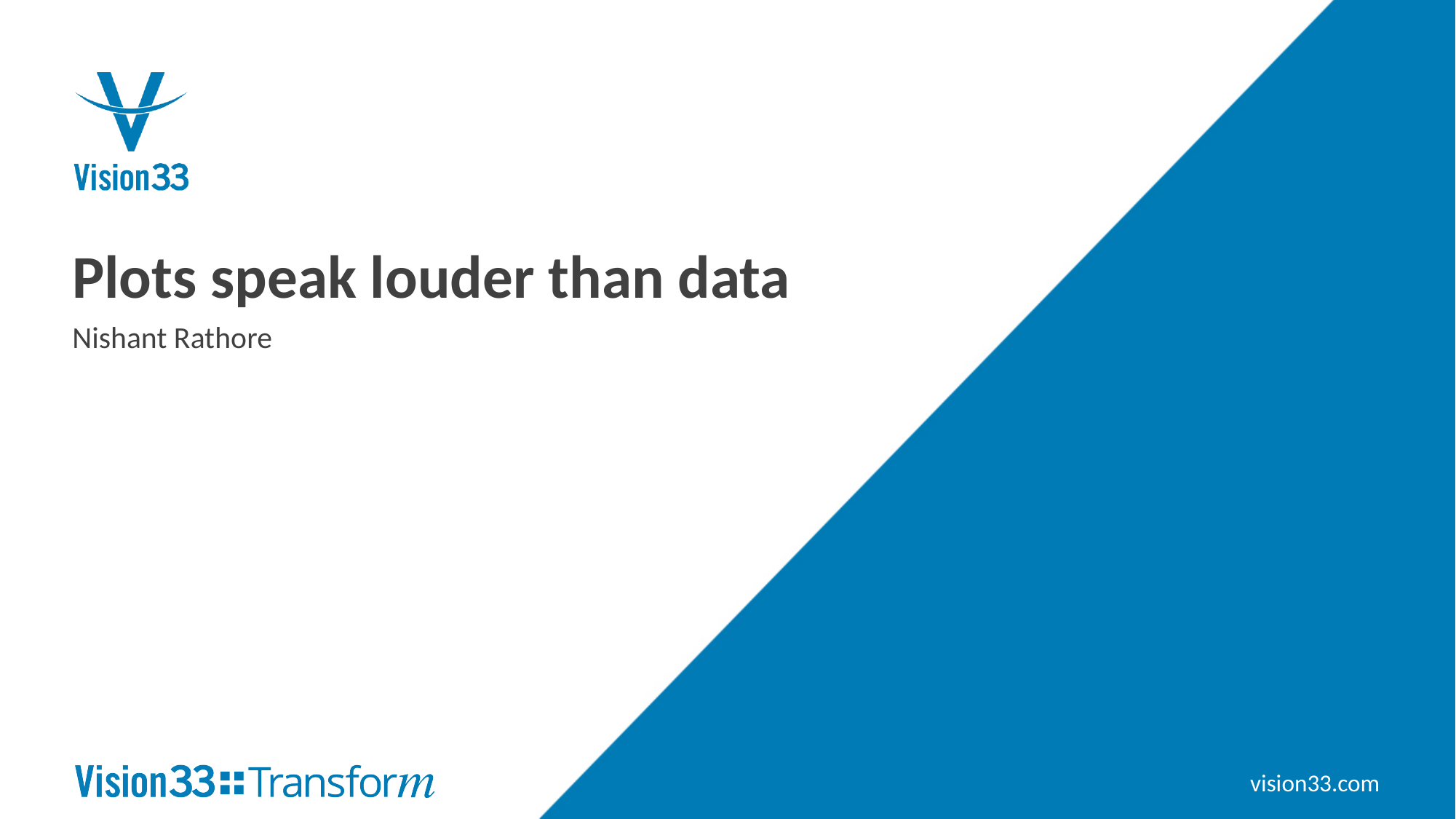

# Plots speak louder than data
Nishant Rathore